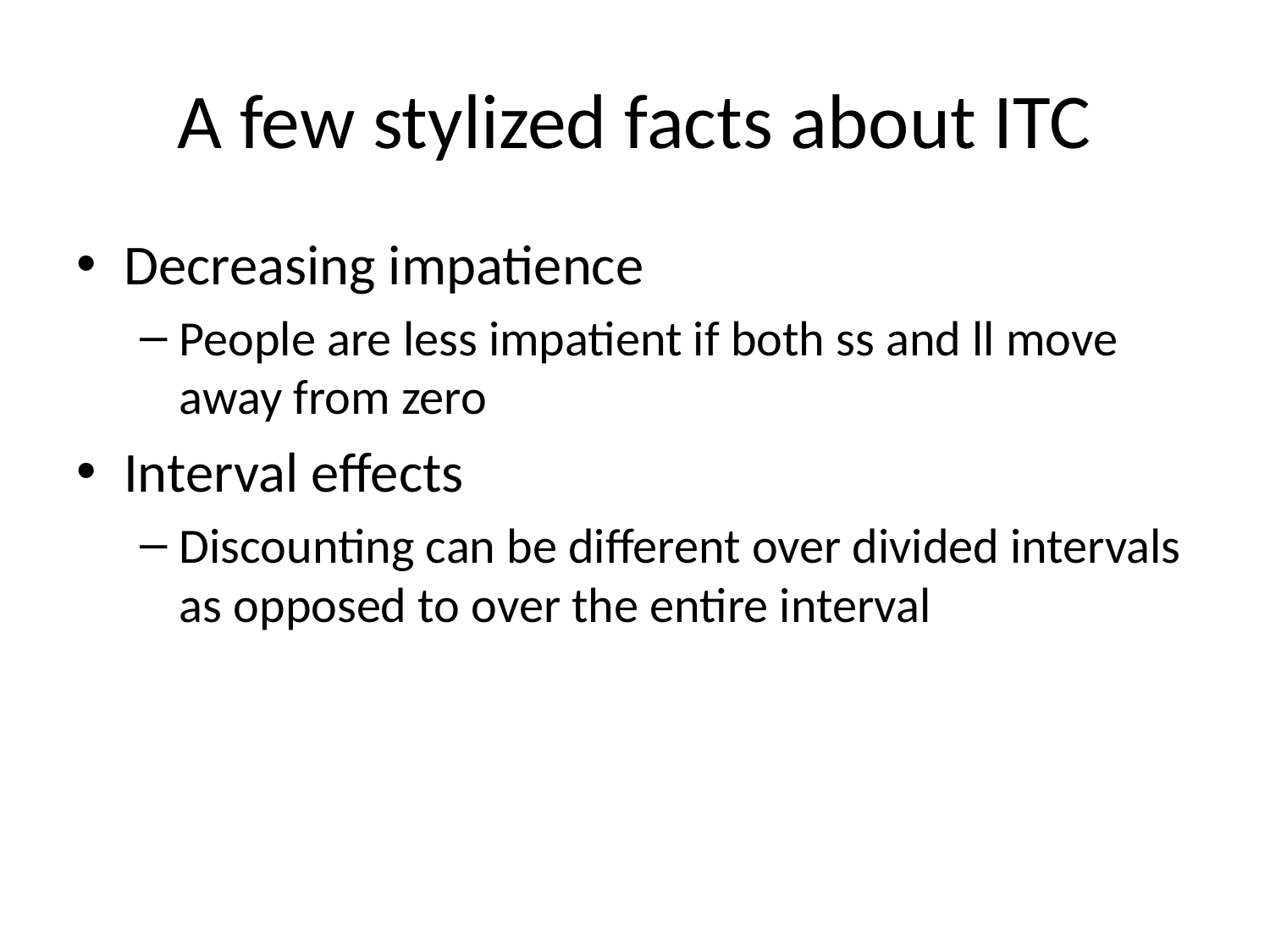

# A few stylized facts about ITC
Decreasing impatience
People are less impatient if both ss and ll move away from zero
Interval effects
Discounting can be different over divided intervals as opposed to over the entire interval